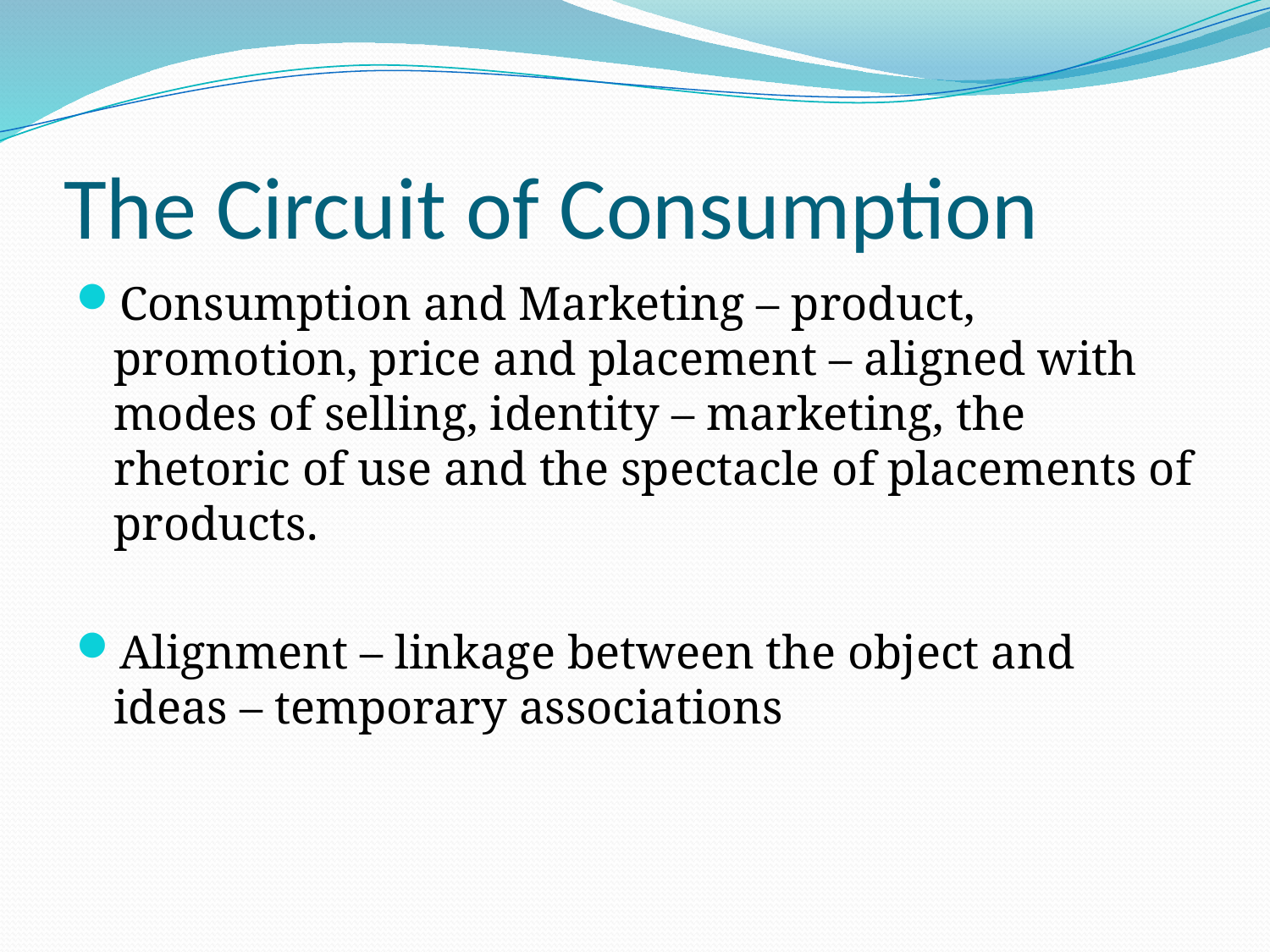

# The Circuit of Consumption
Consumption and Marketing – product, promotion, price and placement – aligned with modes of selling, identity – marketing, the rhetoric of use and the spectacle of placements of products.

Alignment – linkage between the object and ideas – temporary associations